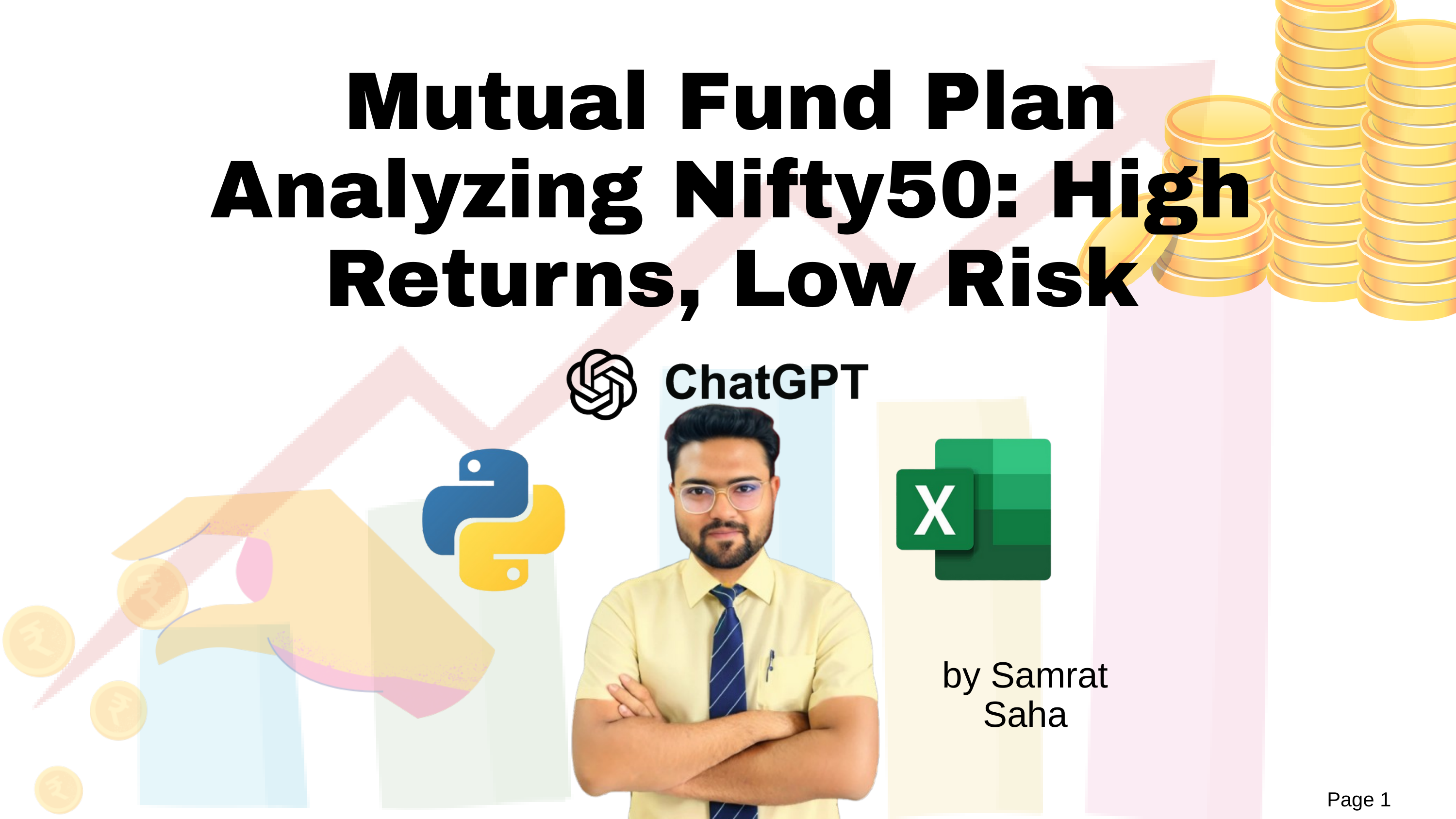

Mutual Fund Plan Analyzing Nifty50: High Returns, Low Risk

by Samrat Saha
Page 1